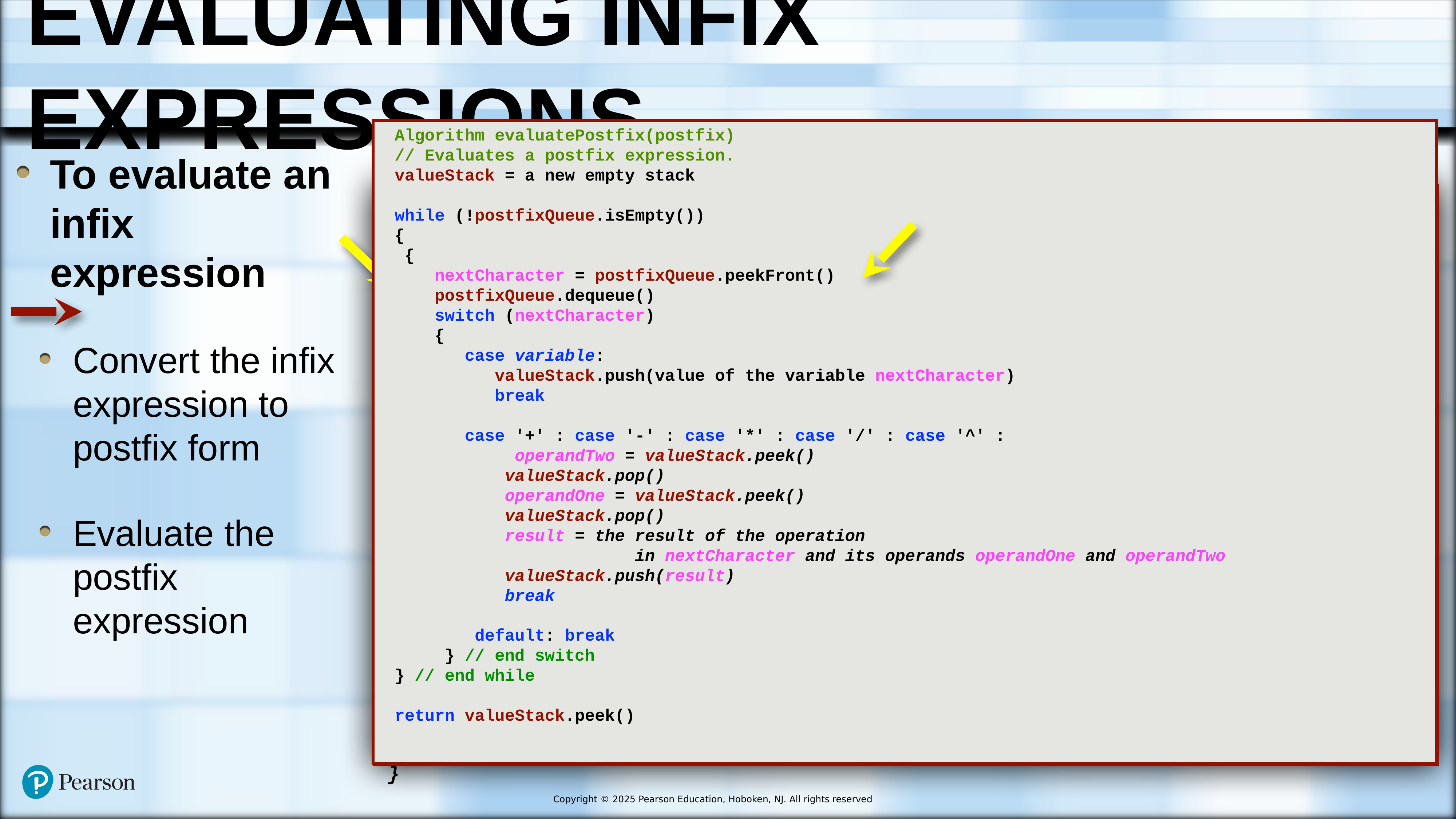

# Evaluating Infix Expressions
Algorithm evaluatePostfix(postfix)
// Evaluates a postfix expression.
valueStack = a new empty stack
while (!postfixQueue.isEmpty())
{
 {
    nextCharacter = postfixQueue.peekFront()
    postfixQueue.dequeue()
    switch (nextCharacter)
    {
       case variable:
          valueStack.push(value of the variable nextCharacter)
          break

       case '+' : case '-' : case '*' : case '/' : case '^' :
            operandTwo = valueStack.peek()
           valueStack.pop()
           operandOne = valueStack.peek()
           valueStack.pop()
           result = the result of the operation
                        in nextCharacter and its operands operandOne and operandTwo
           valueStack.push(result)
           break

        default: break
     } // end switch
} // end while

return valueStack.peek()

To evaluate an infix expression
Convert the infix expression to postfix form
Evaluate the postfix expression

// Process nextCharacter algorithm
switch (nextCharacter) {
	case variable:
			postfixExpression.enqueue(nextCharacter)
	case '^' :
			operatorStack.push(nextCharacter)
	case '( ' :
			operatorStack.push(nextCharacter)
	case ')' :
		topOperator = operatorStack.pop()
		while (topOperator != '(')
			postfixExpression.enqueue(topOperator)
			topOperator = operatorStack.pop()
	case '+' : case '-' : case '*' : case '/' :
			while (!operatorStack.isEmpty() and
						precedence of nextCharacter <= precedence of operatorStack.peek())
              topOperator = operatorStack.pop()
              postfixExpression.enqueue(topOperator)
		   operatorStack.push(nextCharacter)
	default: break
}
Algorithm convertToPostfix(infix)
// Converts an infix expression to an
// equivalent postfix expression.

infixQueue = characters enqueued from the infix expression as it was typed
operatorStack = a new empty stack
postfixQueue = a new empty queue

while (!infixQueue.isEmpty())
{
   nextCharacter = infixQueue.deQueue();
   process(nextCharacter)
}

while (!operatorStack.isEmpty())
{
  topOperator = operatorStack.peekTop()
  operatorStack.pop();
  postfixQueue.enqueue(topOperator);
}
return postfixQueue;